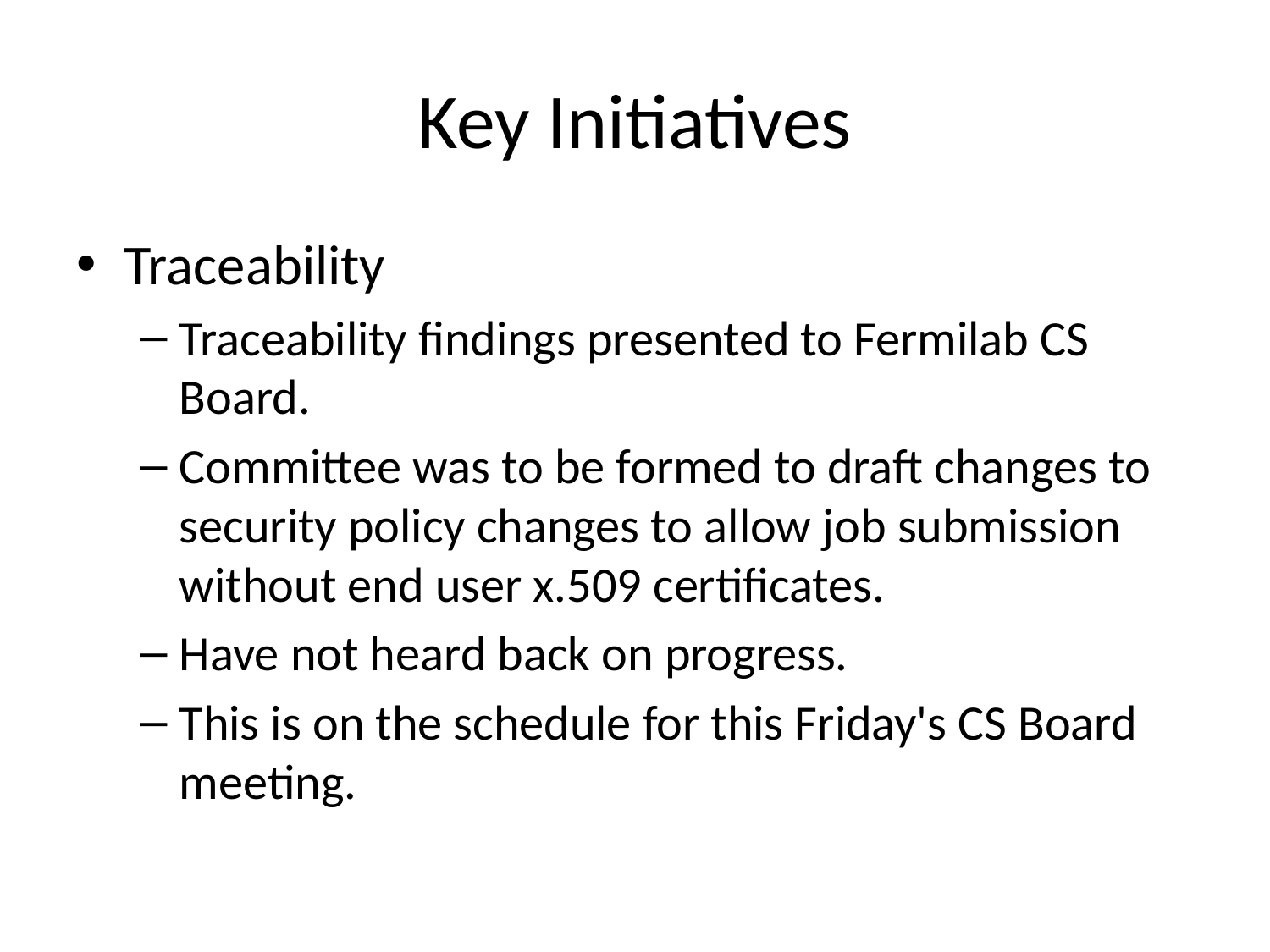

# Key Initiatives
Traceability
Traceability findings presented to Fermilab CS Board.
Committee was to be formed to draft changes to security policy changes to allow job submission without end user x.509 certificates.
Have not heard back on progress.
This is on the schedule for this Friday's CS Board meeting.